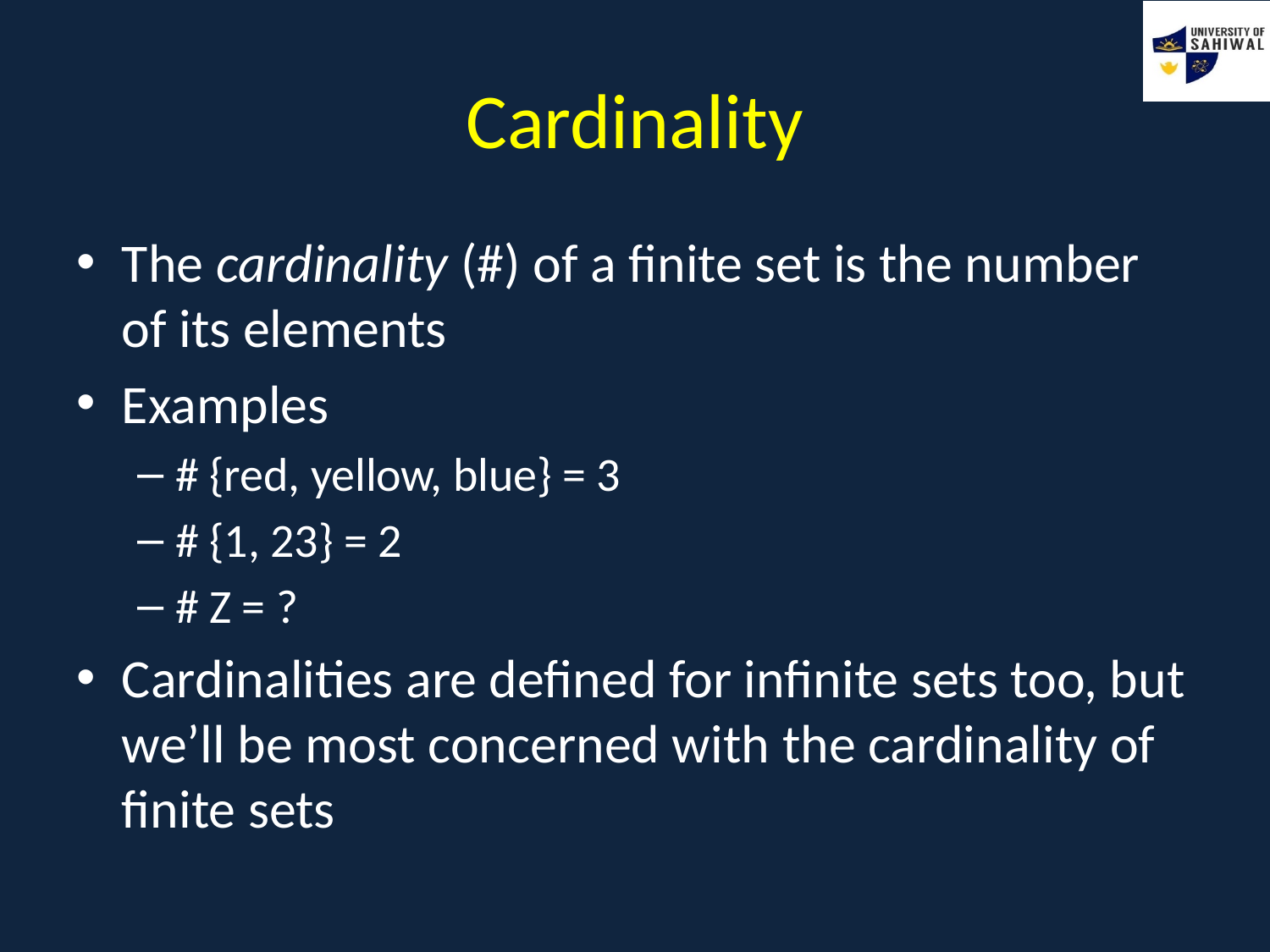

# Cardinality
The cardinality (#) of a finite set is the number of its elements
Examples
# {red, yellow, blue} = 3
# {1, 23} = 2
# Z = ?
Cardinalities are defined for infinite sets too, but we’ll be most concerned with the cardinality of finite sets